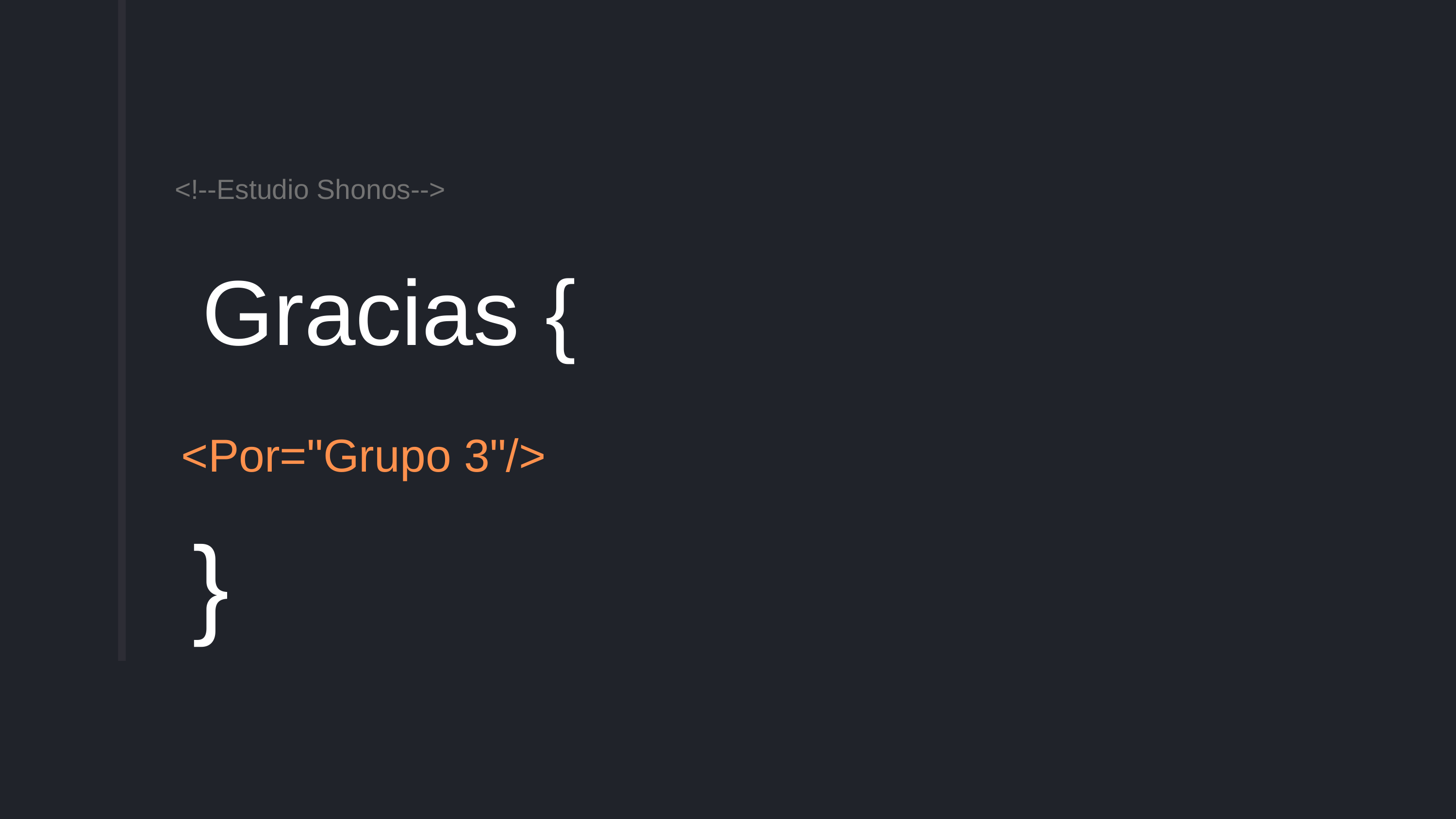

<!--Estudio Shonos-->
Gracias {

<Por="Grupo 3"/>
}